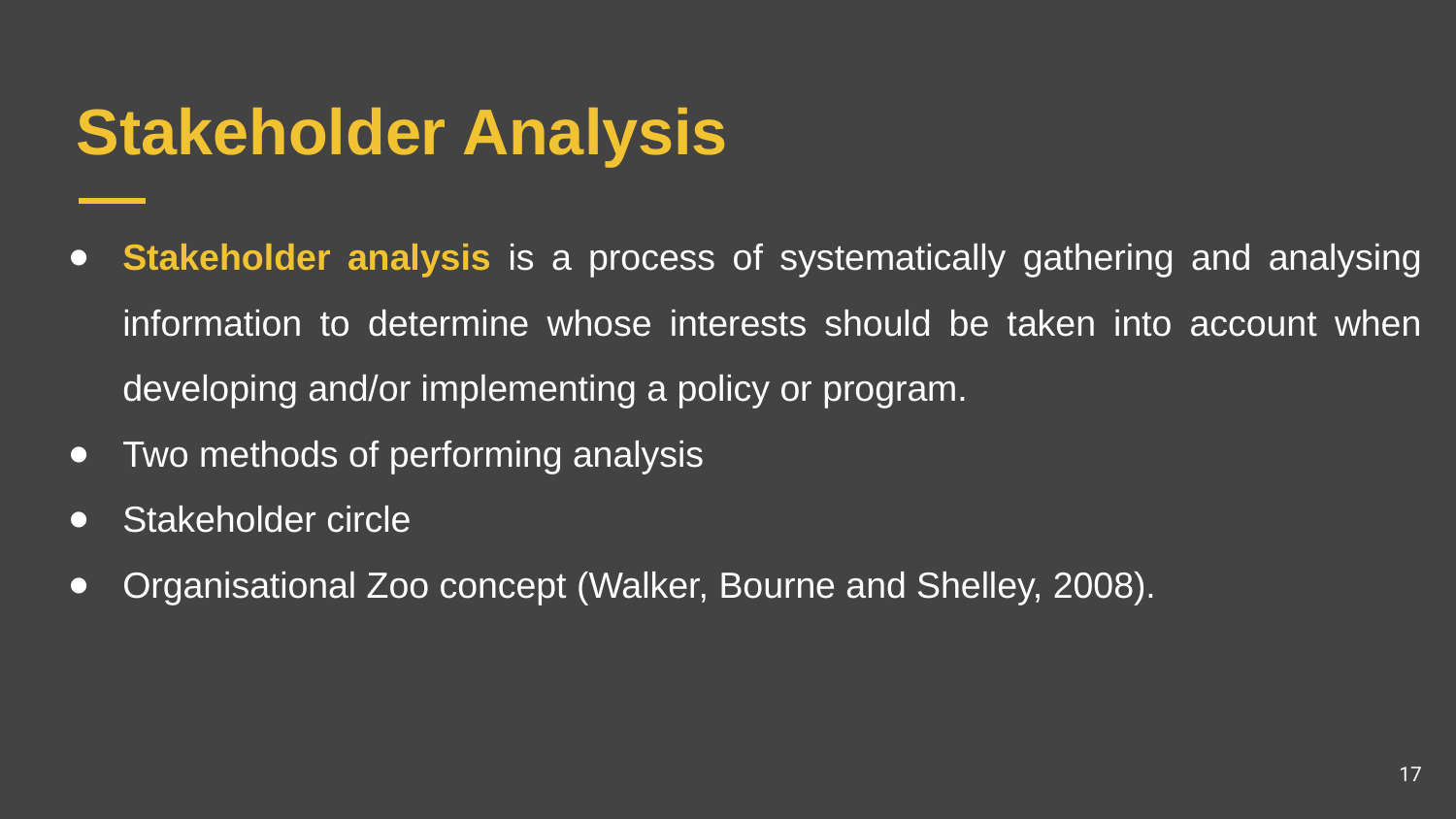

# Stakeholder Analysis
Stakeholder analysis is a process of systematically gathering and analysing information to determine whose interests should be taken into account when developing and/or implementing a policy or program.
Two methods of performing analysis
Stakeholder circle
Organisational Zoo concept (Walker, Bourne and Shelley, 2008).

17